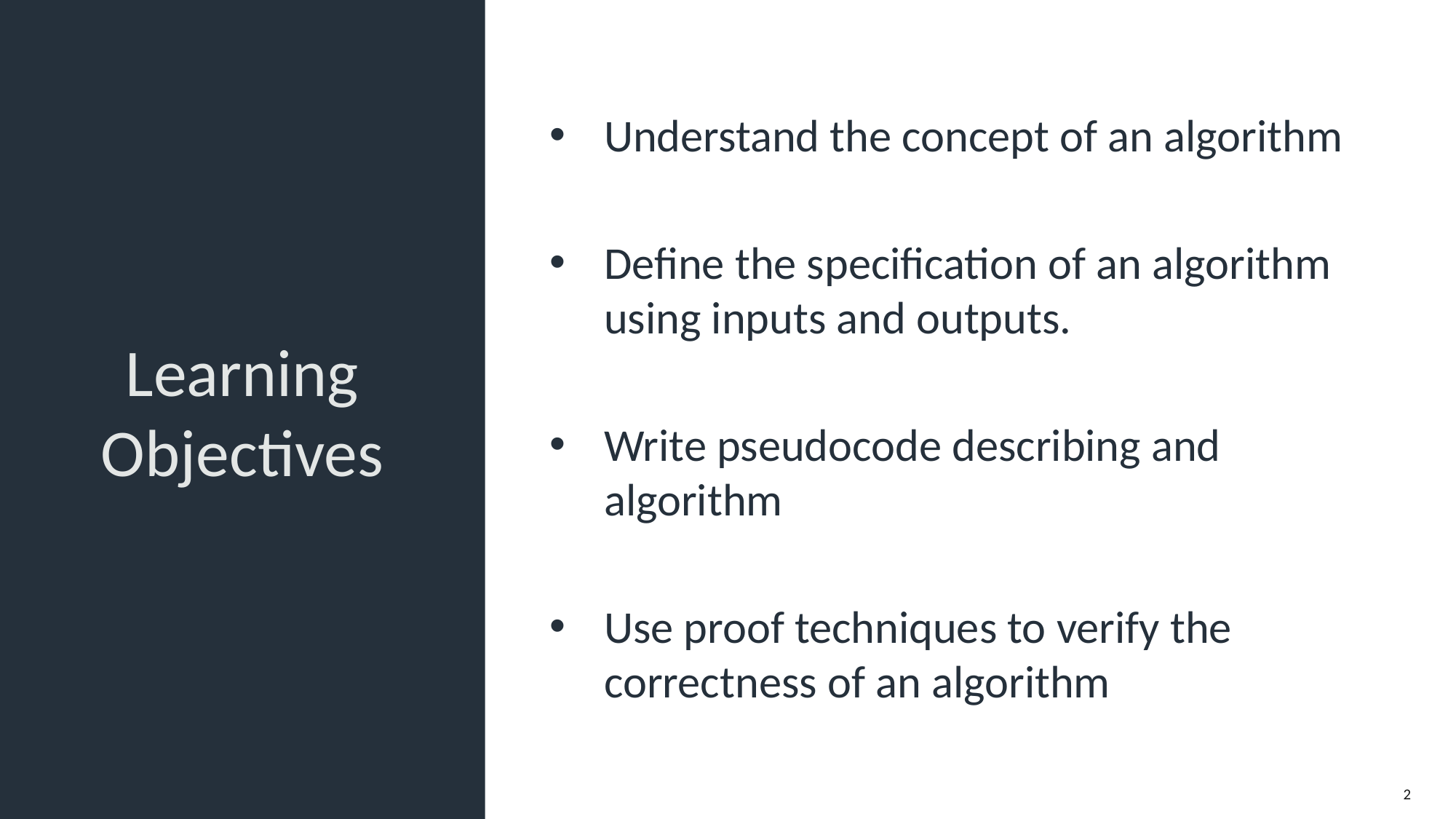

# Learning Objectives

Understand the concept of an algorithm

Define the specification of an algorithm using inputs and outputs.

Write pseudocode describing and algorithm

Use proof techniques to verify the correctness of an algorithm